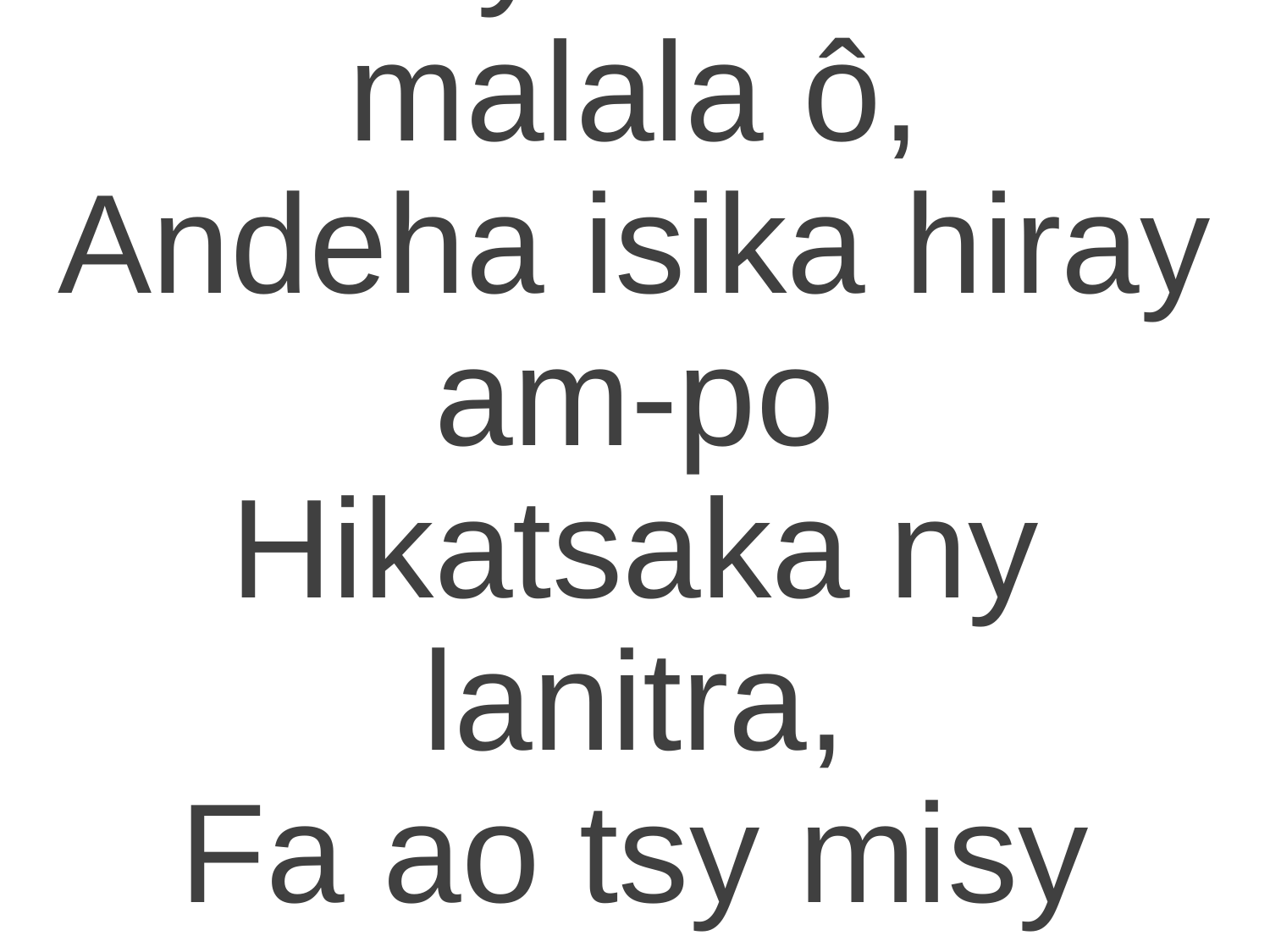

3. Ry havana malala ô,
Andeha isika hiray am-po
Hikatsaka ny lanitra,
Fa ao tsy misy manjo.